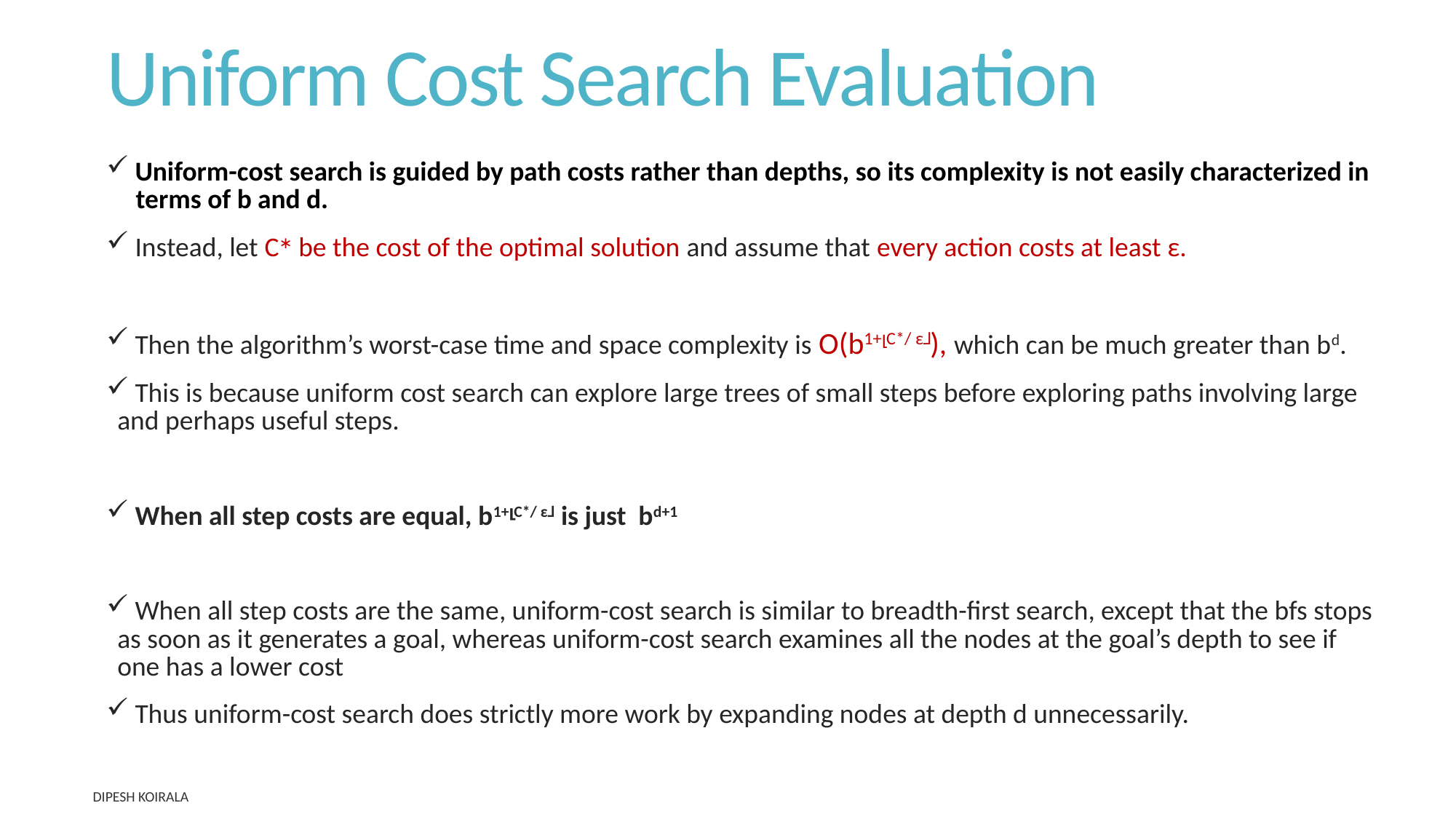

# Uniform Cost Search Evaluation
 Uniform-cost search is guided by path costs rather than depths, so its complexity is not easily characterized in    terms of b and d.
 Instead, let C∗ be the cost of the optimal solution and assume that every action costs at least ε.

 Then the algorithm’s worst-case time and space complexity is O(b1+լC*/ ε˩), which can be much greater than bd.
 This is because uniform cost search can explore large trees of small steps before exploring paths involving large  and perhaps useful steps.

 When all step costs are equal, b1+լC*/ ε˩  is just  bd+1

 When all step costs are the same, uniform-cost search is similar to breadth-first search, except that the bfs stops as soon as it generates a goal, whereas uniform-cost search examines all the nodes at the goal’s depth to see if one has a lower cost
 Thus uniform-cost search does strictly more work by expanding nodes at depth d unnecessarily.
Dipesh Koirala